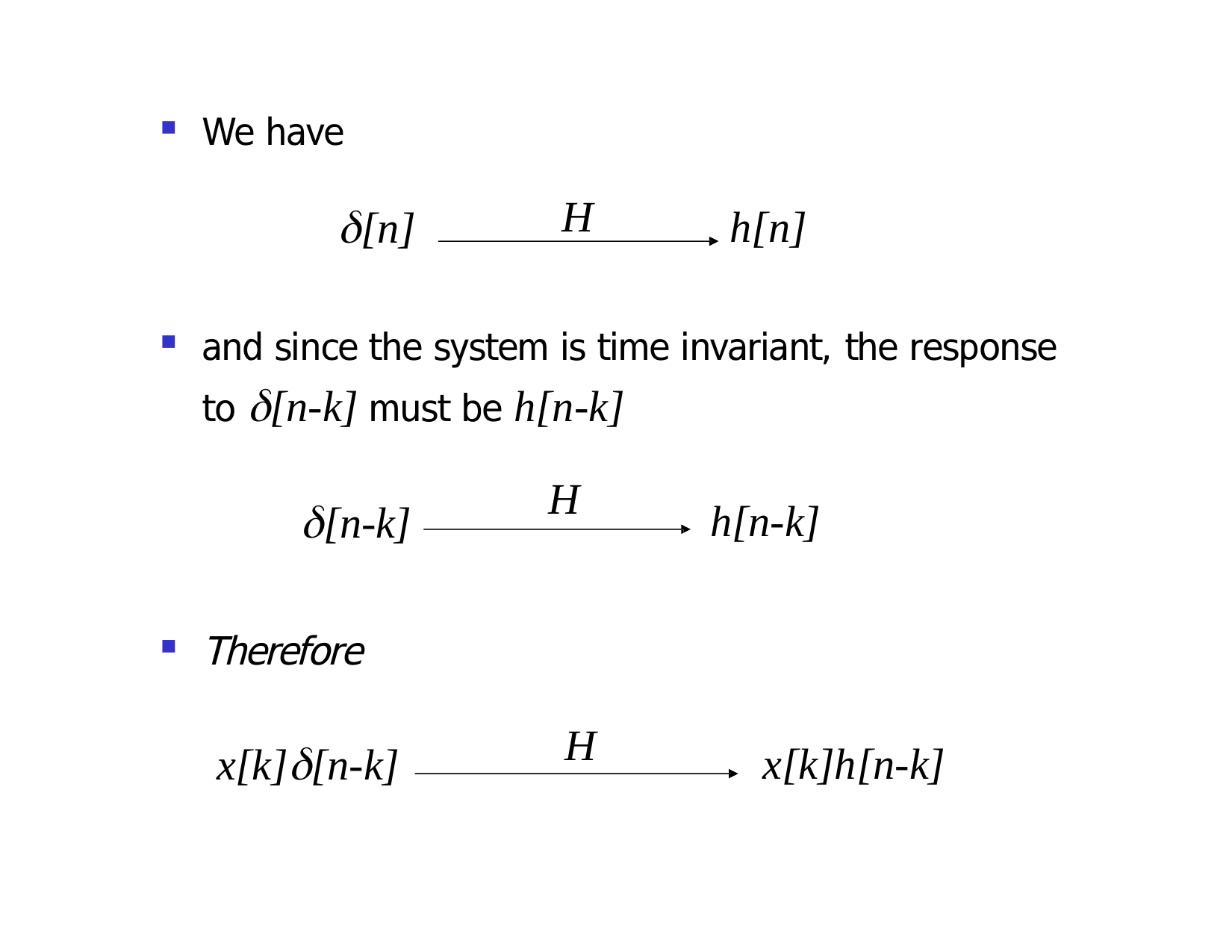

We have
H
# δ[n]
h[n]

and since the system is time invariant, the response
to δ[n-k] must be h[n-k]
H
δ[n-k]
h[n-k]

Therefore
H
x[k]δ[n-k]
x[k]h[n-k]

Dr. B. S. Daga  Fr.CRCE, Mumbai